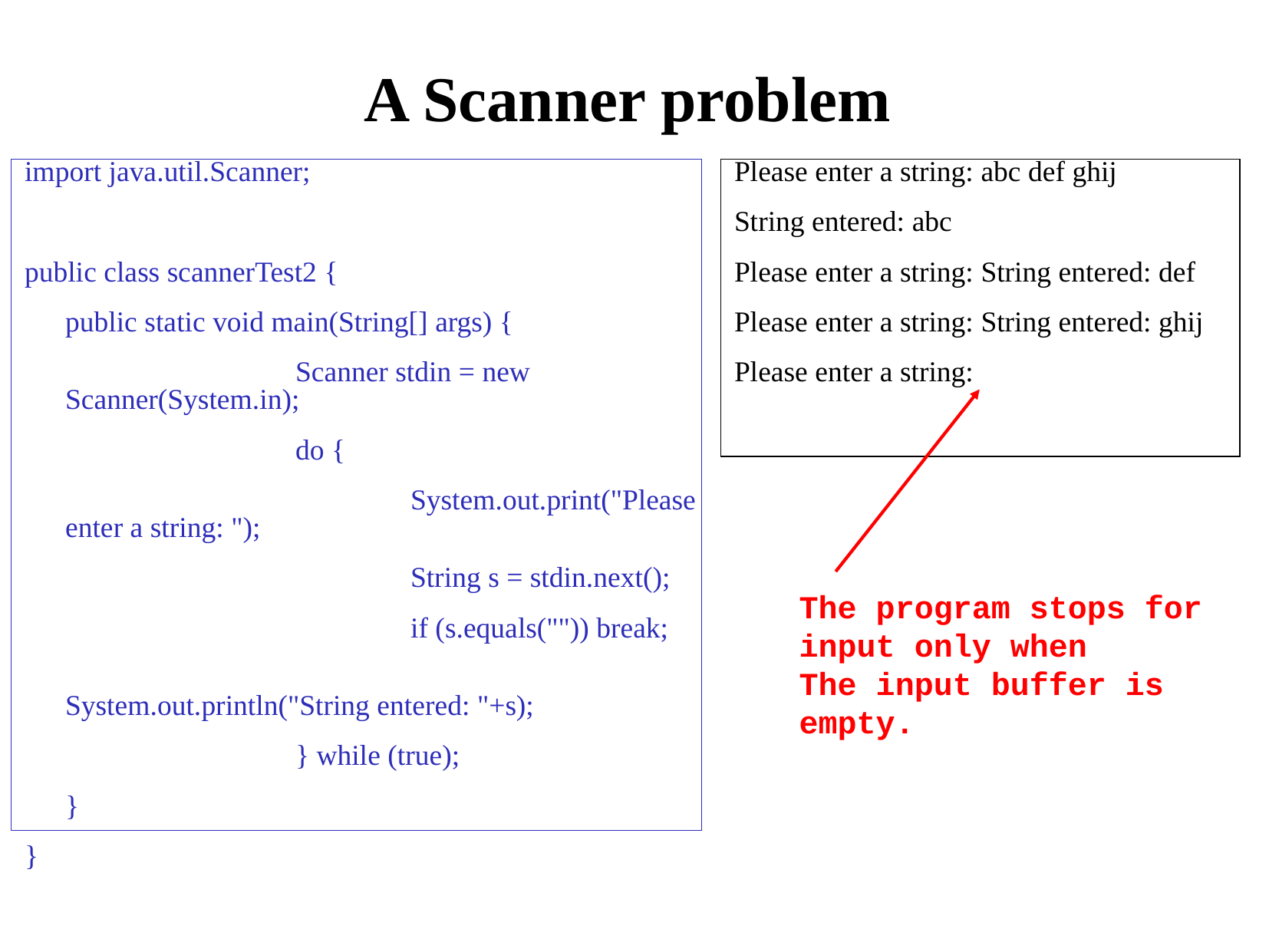

# A Scanner problem
import java.util.Scanner;

public class scannerTest2 {
	public static void main(String[] args) {
			Scanner stdin = new Scanner(System.in);
			do {
				System.out.print("Please enter a string: ");
				String s = stdin.next();
				if (s.equals("")) break;
				System.out.println("String entered: "+s);
			} while (true);
	}
}
Please enter a string: abc def ghij
String entered: abc
Please enter a string: String entered: def
Please enter a string: String entered: ghij
Please enter a string:
The program stops for input only when
The input buffer is empty.